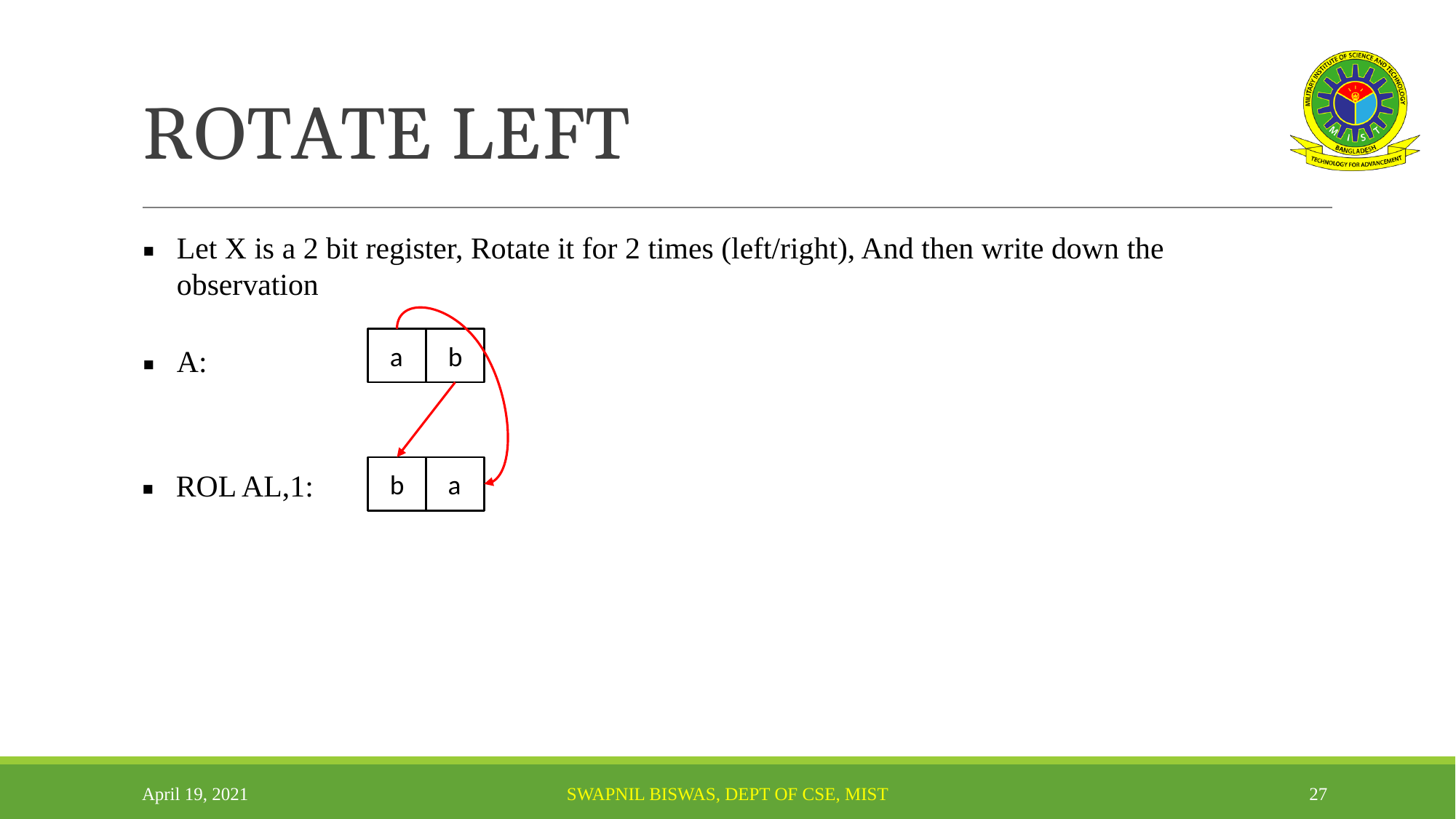

# ROTATE LEFT
Let X is a 2 bit register, Rotate it for 2 times (left/right), And then write down the observation

a
b
A:

ROL AL,1:
b
a
April 19, 2021
SWAPNIL BISWAS, DEPT OF CSE, MIST
27